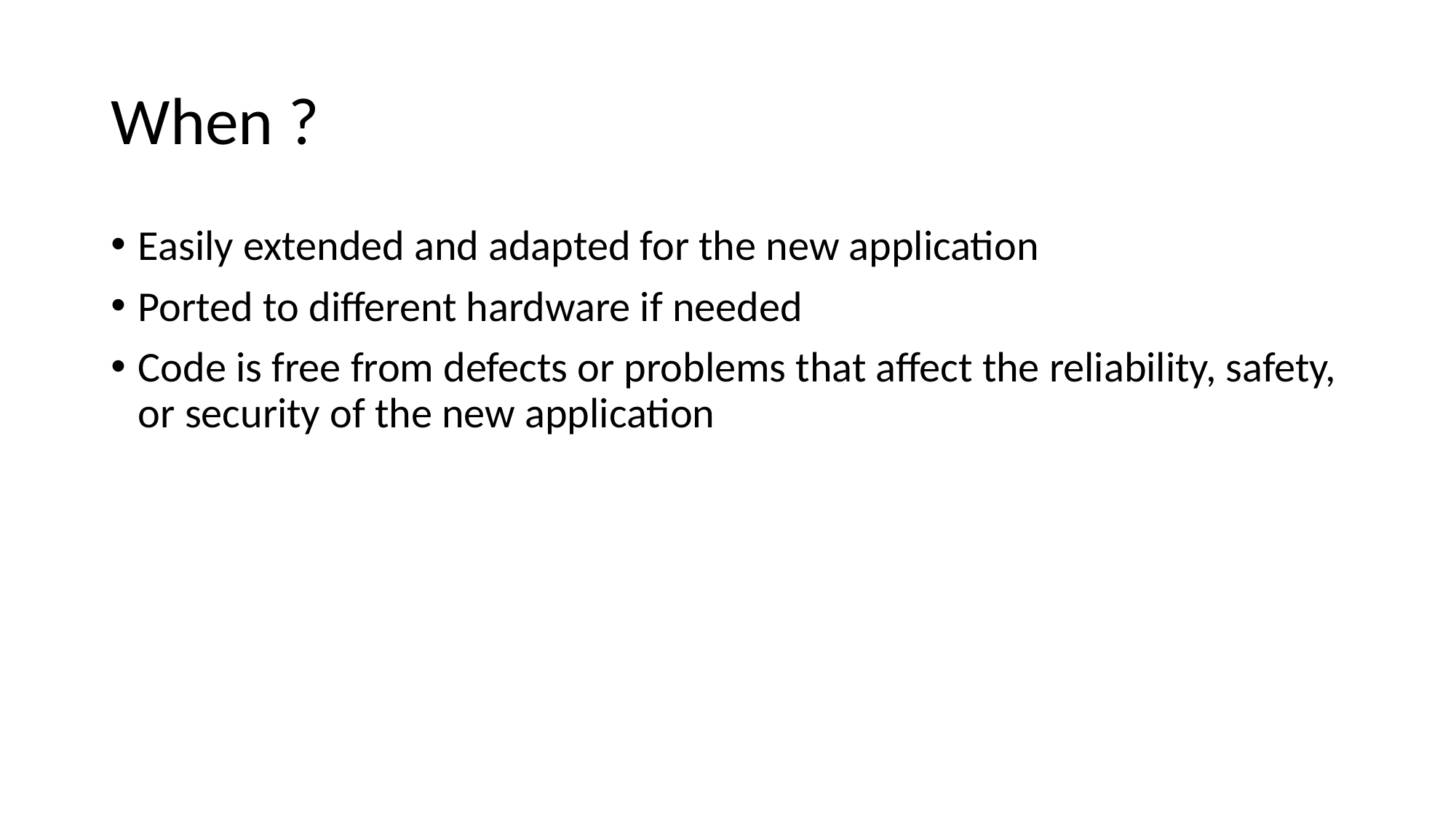

# When ?
Easily extended and adapted for the new application
Ported to different hardware if needed
Code is free from defects or problems that affect the reliability, safety, or security of the new application